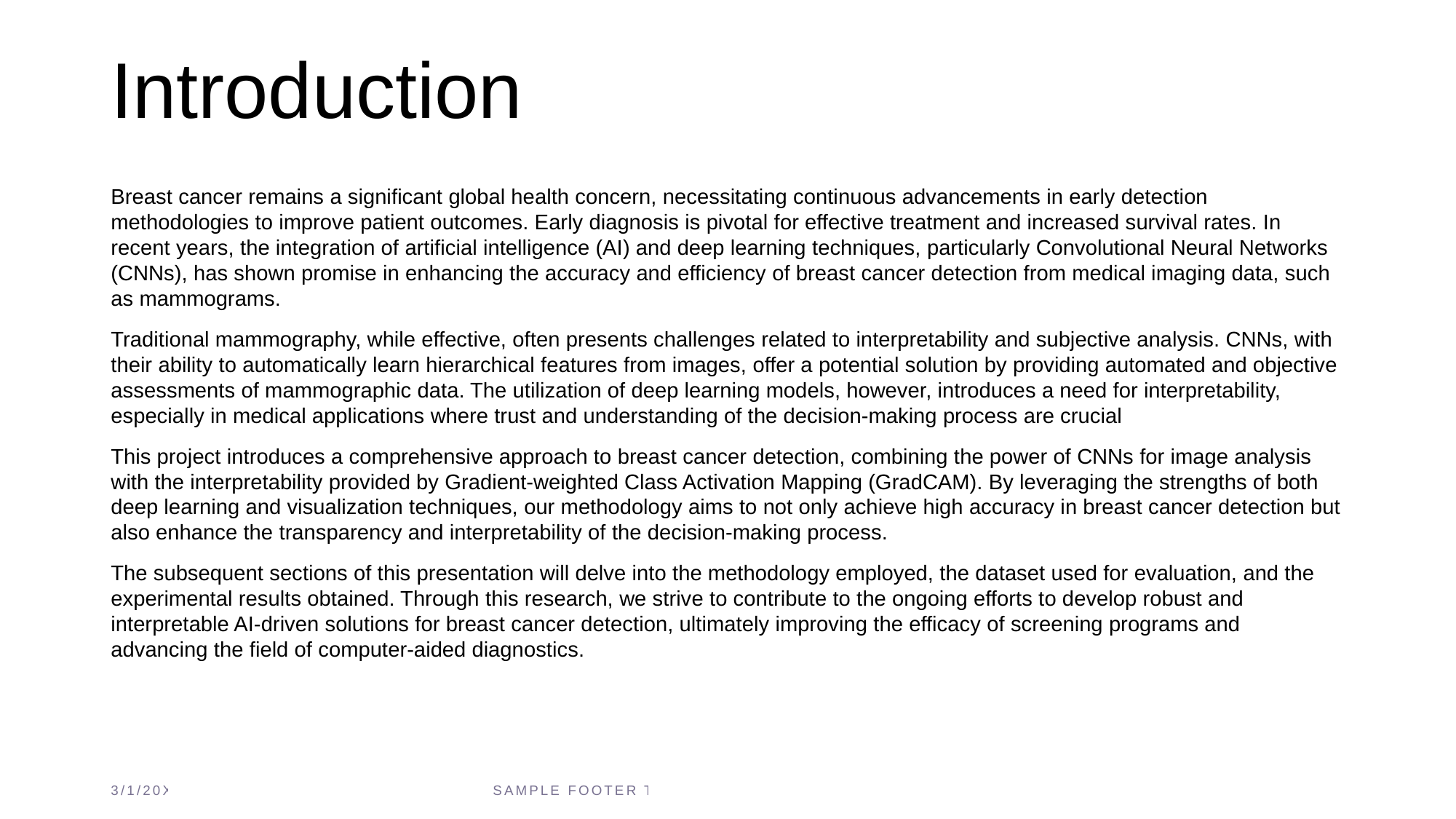

# Introduction
Breast cancer remains a significant global health concern, necessitating continuous advancements in early detection methodologies to improve patient outcomes. Early diagnosis is pivotal for effective treatment and increased survival rates. In recent years, the integration of artificial intelligence (AI) and deep learning techniques, particularly Convolutional Neural Networks (CNNs), has shown promise in enhancing the accuracy and efficiency of breast cancer detection from medical imaging data, such as mammograms.
Traditional mammography, while effective, often presents challenges related to interpretability and subjective analysis. CNNs, with their ability to automatically learn hierarchical features from images, offer a potential solution by providing automated and objective assessments of mammographic data. The utilization of deep learning models, however, introduces a need for interpretability, especially in medical applications where trust and understanding of the decision-making process are crucial
This project introduces a comprehensive approach to breast cancer detection, combining the power of CNNs for image analysis with the interpretability provided by Gradient-weighted Class Activation Mapping (GradCAM). By leveraging the strengths of both deep learning and visualization techniques, our methodology aims to not only achieve high accuracy in breast cancer detection but also enhance the transparency and interpretability of the decision-making process.
The subsequent sections of this presentation will delve into the methodology employed, the dataset used for evaluation, and the experimental results obtained. Through this research, we strive to contribute to the ongoing efforts to develop robust and interpretable AI-driven solutions for breast cancer detection, ultimately improving the efficacy of screening programs and advancing the field of computer-aided diagnostics.
3/1/20XX
SAMPLE FOOTER TEXT
4